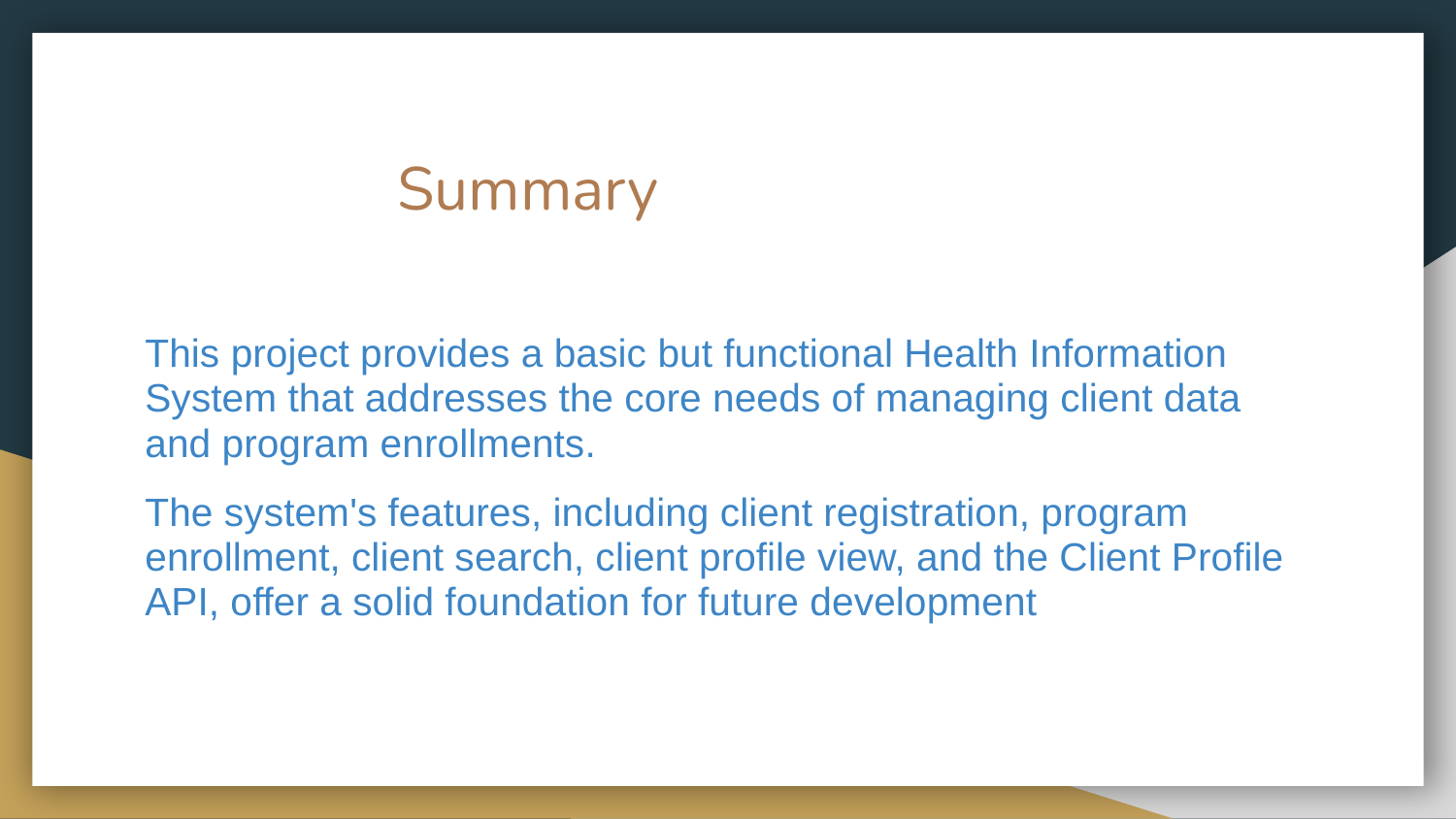

# Summary

This project provides a basic but functional Health Information System that addresses the core needs of managing client data and program enrollments.
The system's features, including client registration, program enrollment, client search, client profile view, and the Client Profile API, offer a solid foundation for future development